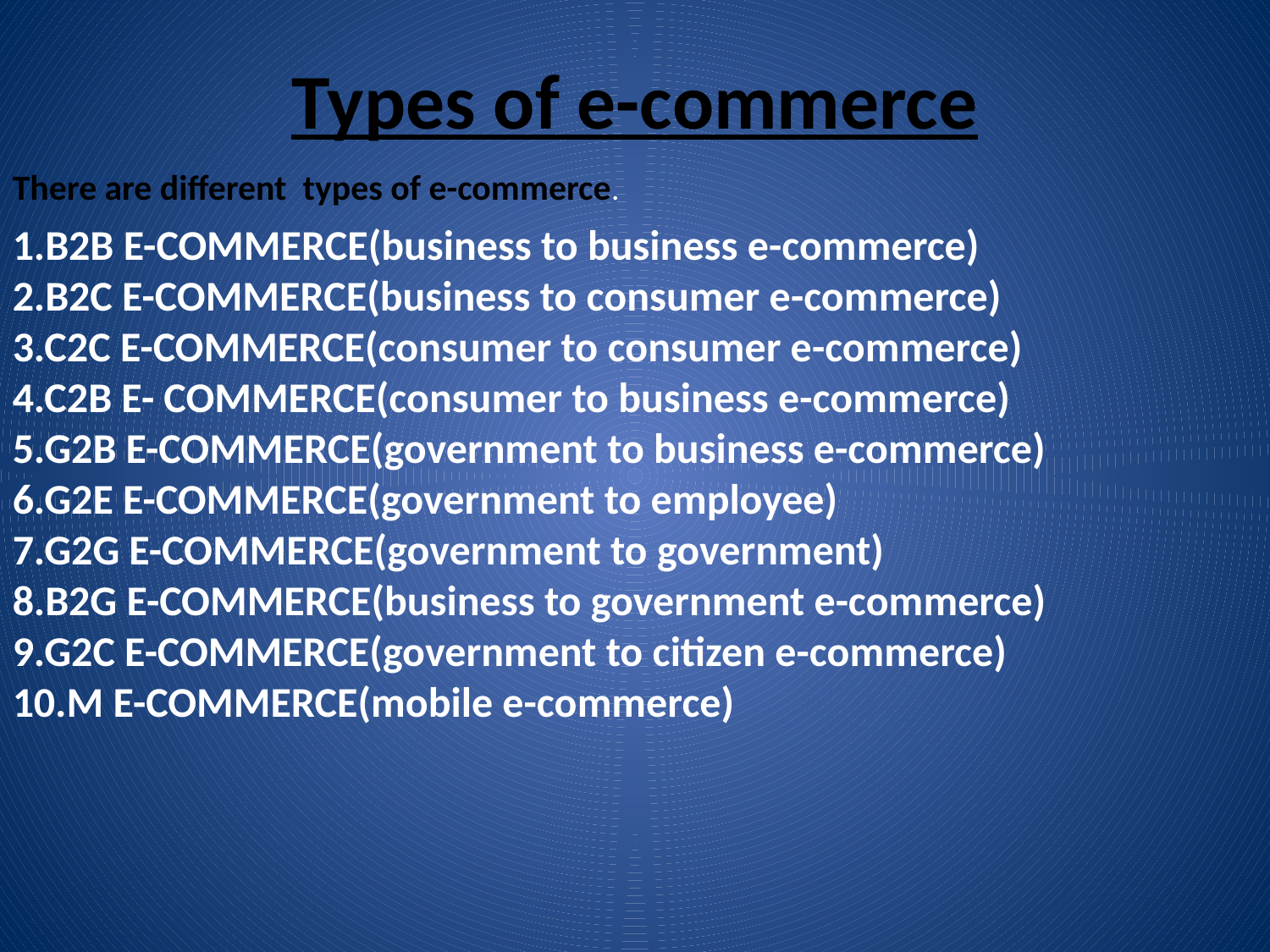

# Types of e-commerce
There are different  types of e-commerce.
1.B2B E-COMMERCE(business to business e-commerce)
2.B2C E-COMMERCE(business to consumer e-commerce)
3.C2C E-COMMERCE(consumer to consumer e-commerce)
4.C2B E- COMMERCE(consumer to business e-commerce)
5.G2B E-COMMERCE(government to business e-commerce)
6.G2E E-COMMERCE(government to employee)
7.G2G E-COMMERCE(government to government)
8.B2G E-COMMERCE(business to government e-commerce)
9.G2C E-COMMERCE(government to citizen e-commerce)
10.M E-COMMERCE(mobile e-commerce)